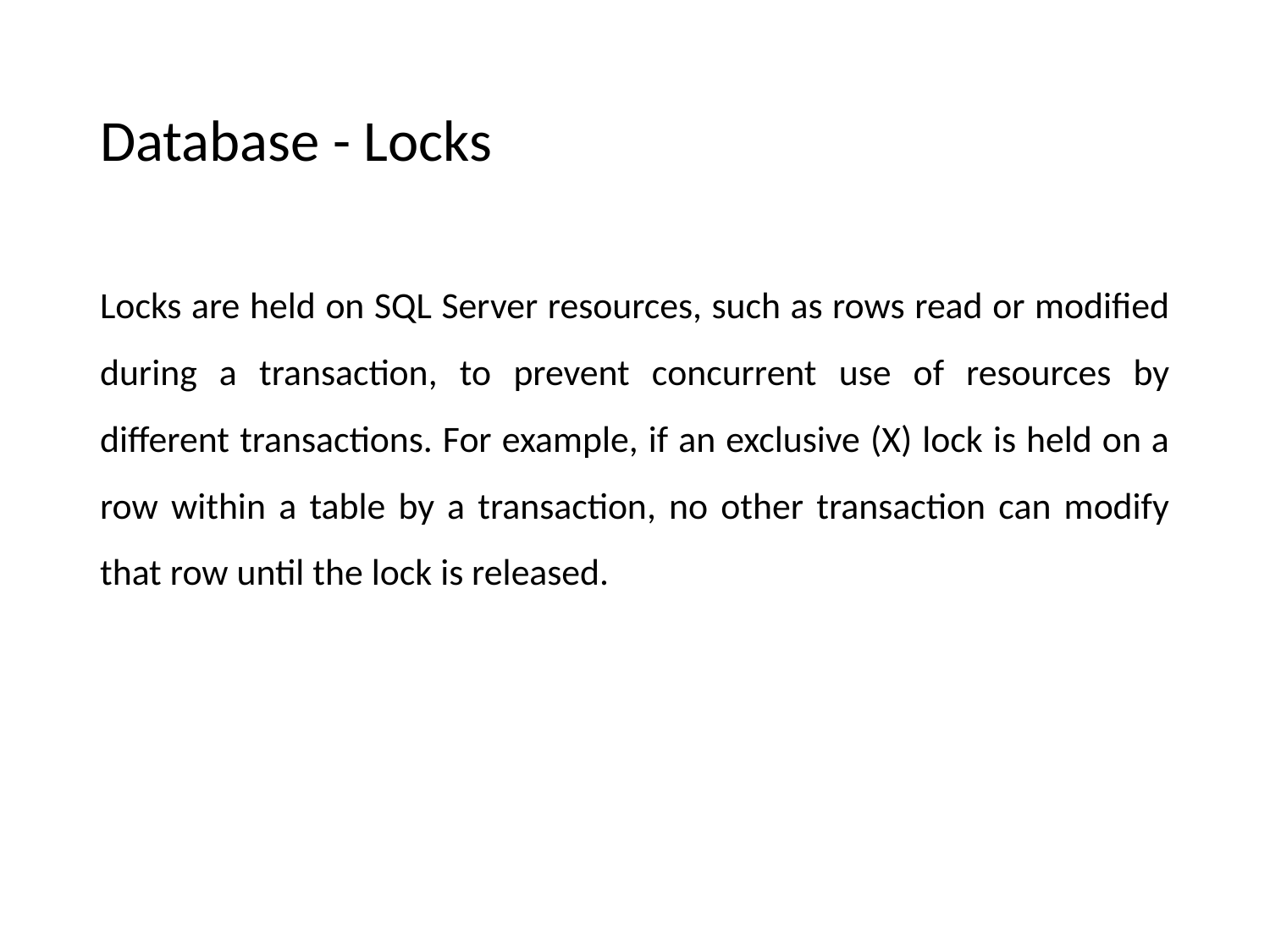

# Database - Locks
Locks are held on SQL Server resources, such as rows read or modified during a transaction, to prevent concurrent use of resources by different transactions. For example, if an exclusive (X) lock is held on a row within a table by a transaction, no other transaction can modify that row until the lock is released.